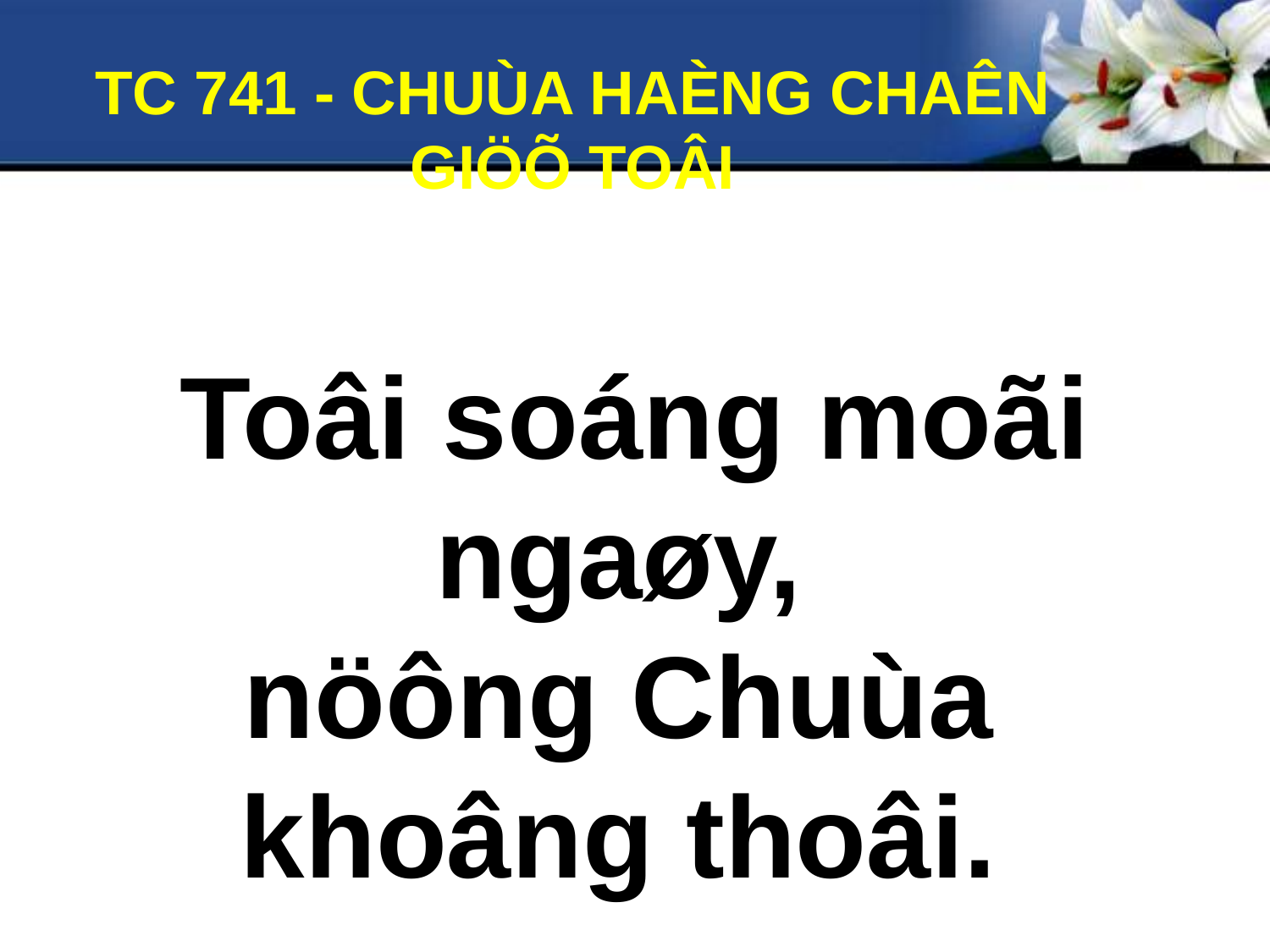

TC 741 - CHUÙA HAÈNG CHAÊN GIÖÕ TOÂI
Toâi soáng moãi ngaøy,
nöông Chuùa
khoâng thoâi.